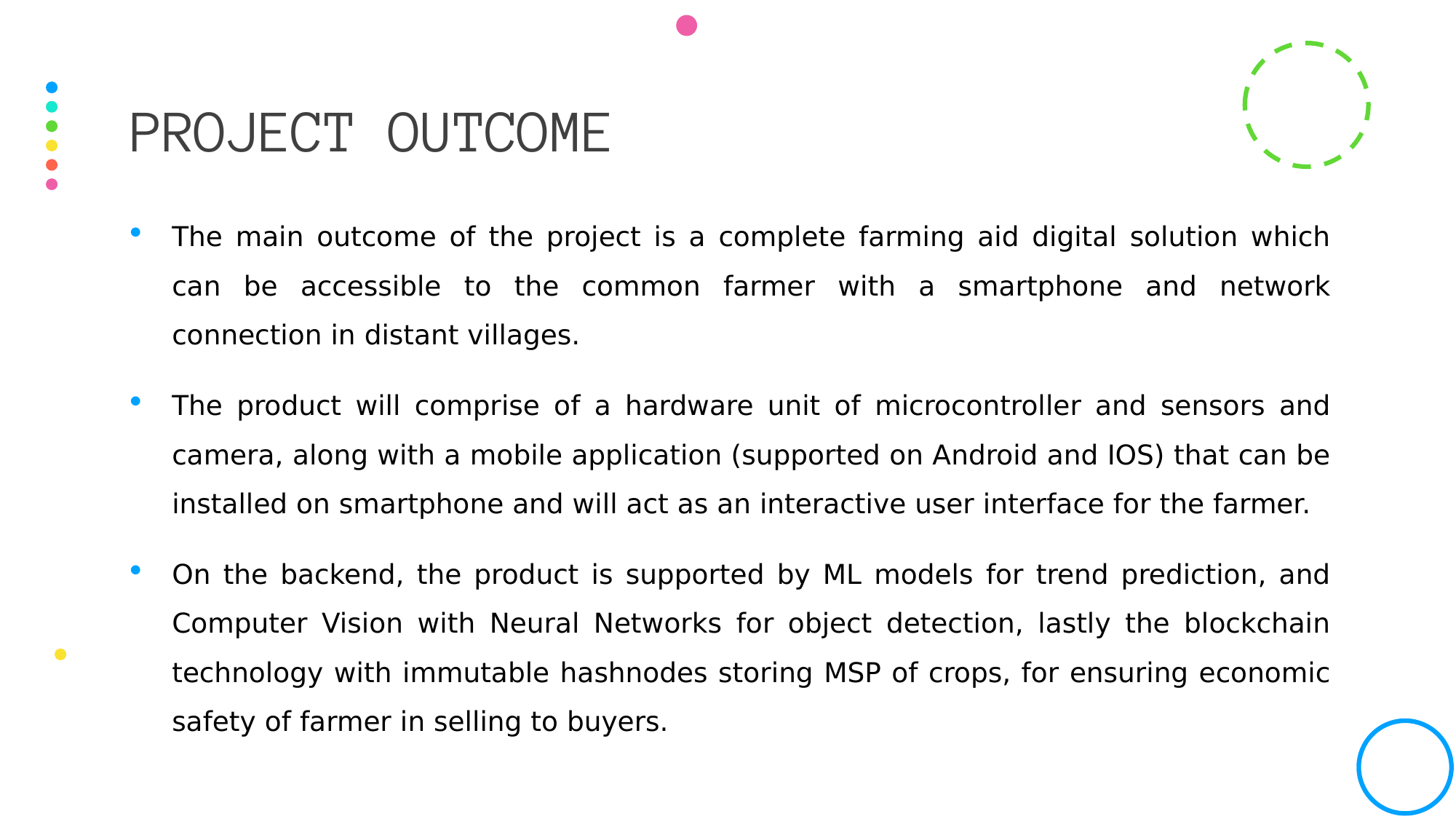

Project outcome
The main outcome of the project is a complete farming aid digital solution which can be accessible to the common farmer with a smartphone and network connection in distant villages.
The product will comprise of a hardware unit of microcontroller and sensors and camera, along with a mobile application (supported on Android and IOS) that can be installed on smartphone and will act as an interactive user interface for the farmer.
On the backend, the product is supported by ML models for trend prediction, and Computer Vision with Neural Networks for object detection, lastly the blockchain technology with immutable hashnodes storing MSP of crops, for ensuring economic safety of farmer in selling to buyers.